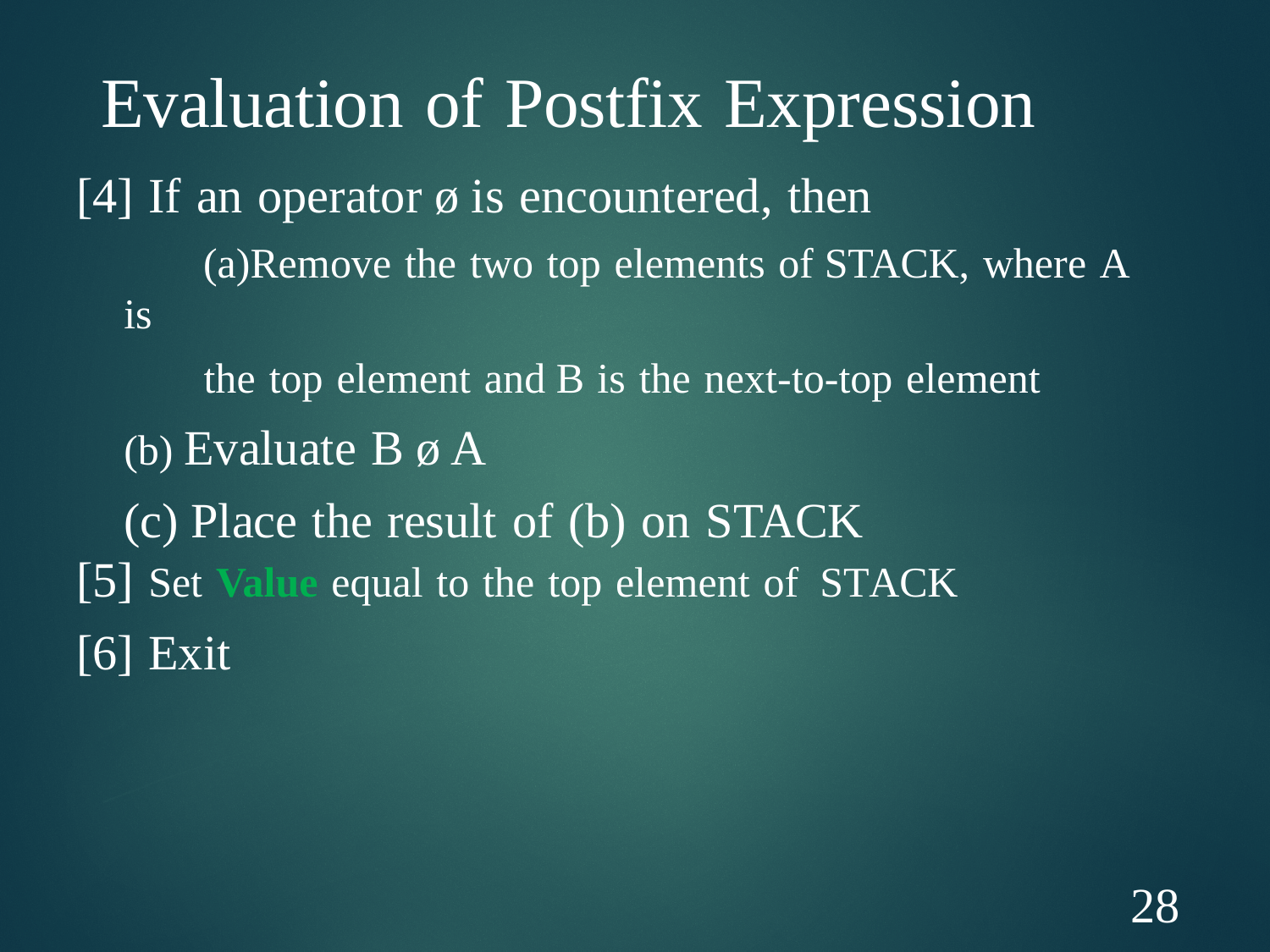

Evaluation of Postfix Expression
[4] If an operator ø is encountered, then
Remove the two top elements of STACK, where A is
      the top element and B is the next-to-top element
(b) Evaluate B ø A
(c) Place the result of (b) on STACK
[5] Set Value equal to the top element of  STACK
[6] Exit

28